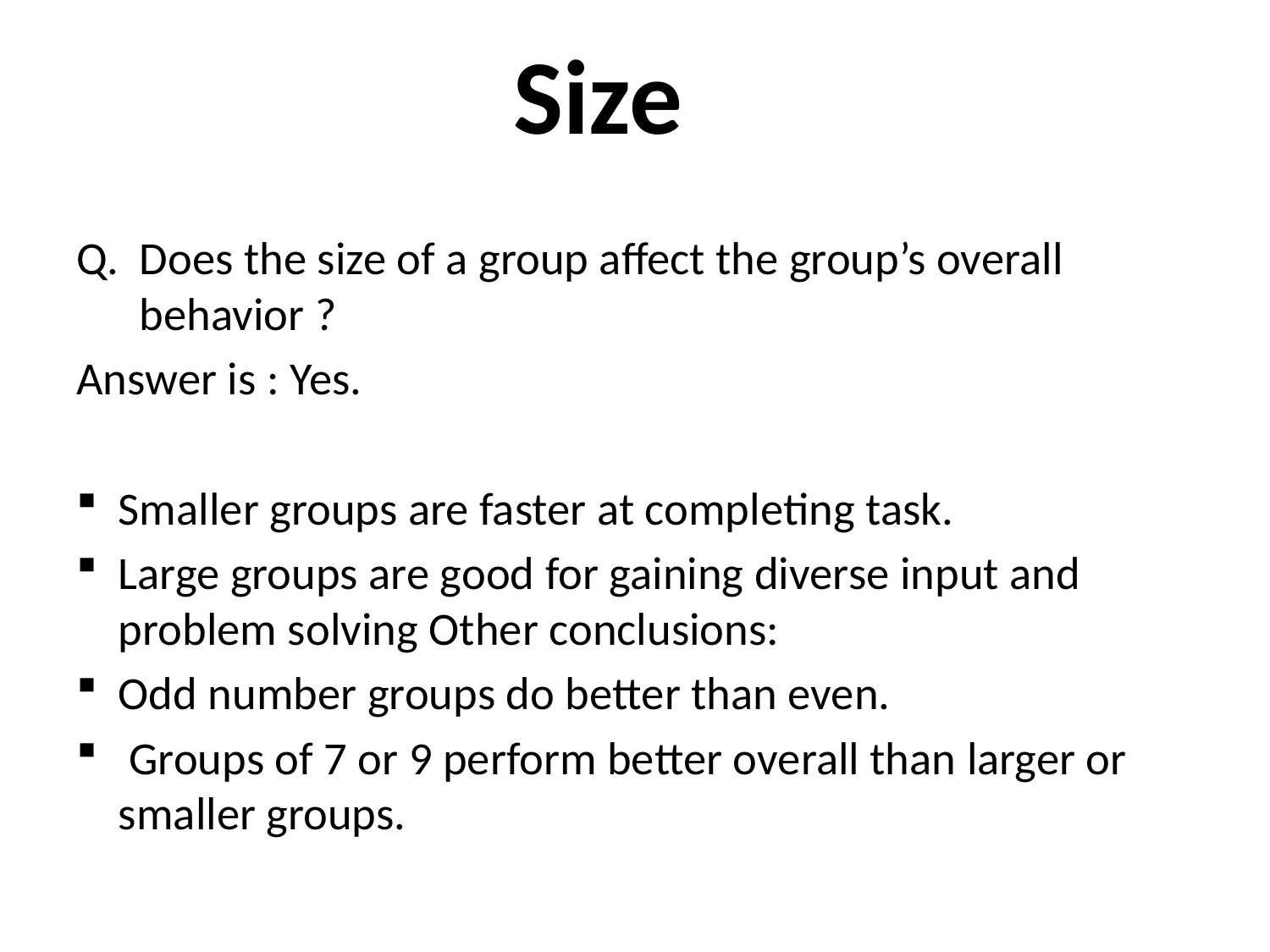

# Size
Does the size of a group affect the group’s overall behavior ?
Answer is : Yes.

Smaller groups are faster at completing task.
Large groups are good for gaining diverse input and problem solving Other conclusions:
Odd number groups do better than even.
 Groups of 7 or 9 perform better overall than larger or smaller groups.